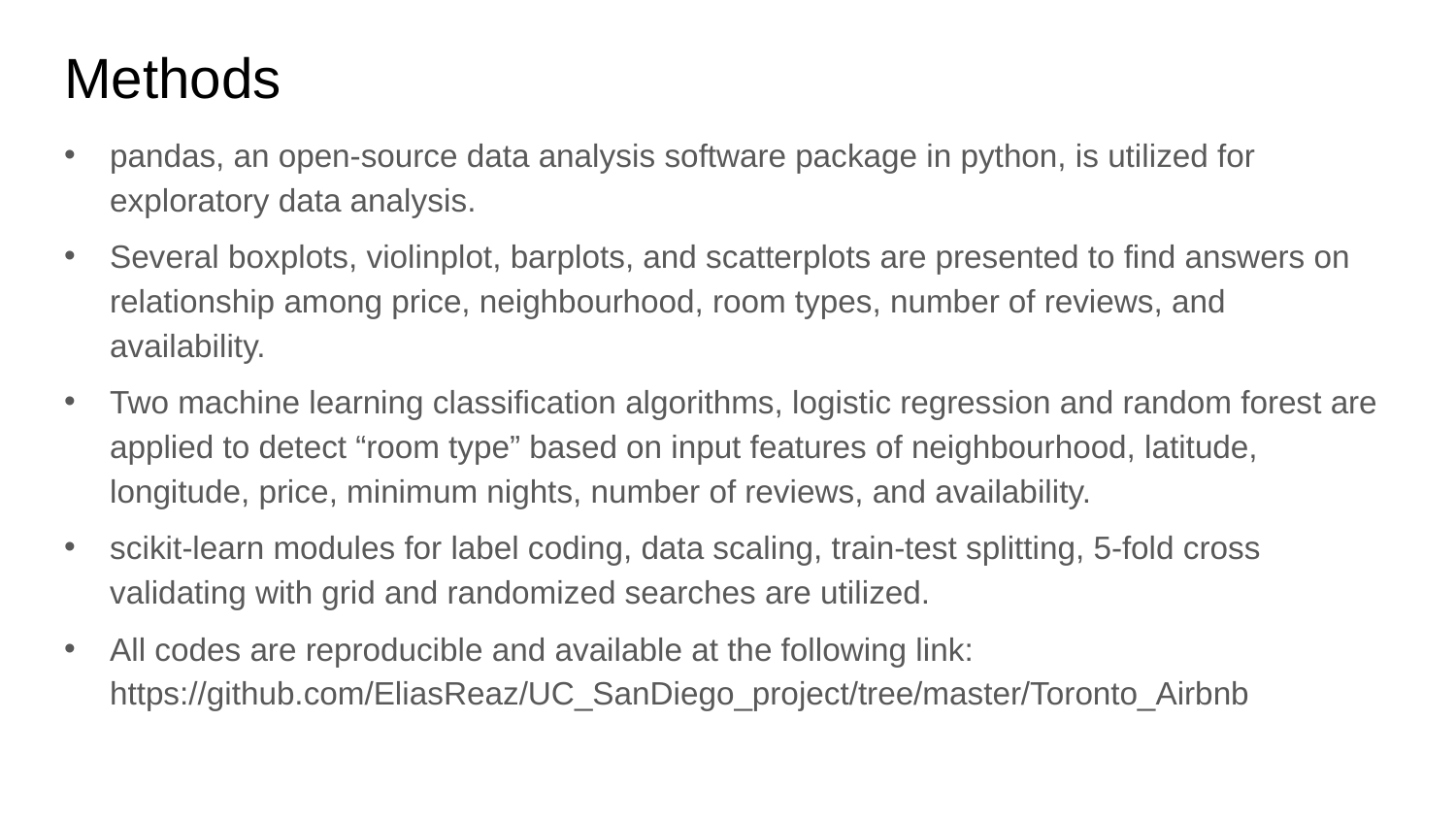

# Methods
pandas, an open-source data analysis software package in python, is utilized for exploratory data analysis.
Several boxplots, violinplot, barplots, and scatterplots are presented to find answers on relationship among price, neighbourhood, room types, number of reviews, and availability.
Two machine learning classification algorithms, logistic regression and random forest are applied to detect “room type” based on input features of neighbourhood, latitude, longitude, price, minimum nights, number of reviews, and availability.
scikit-learn modules for label coding, data scaling, train-test splitting, 5-fold cross validating with grid and randomized searches are utilized.
All codes are reproducible and available at the following link: https://github.com/EliasReaz/UC_SanDiego_project/tree/master/Toronto_Airbnb